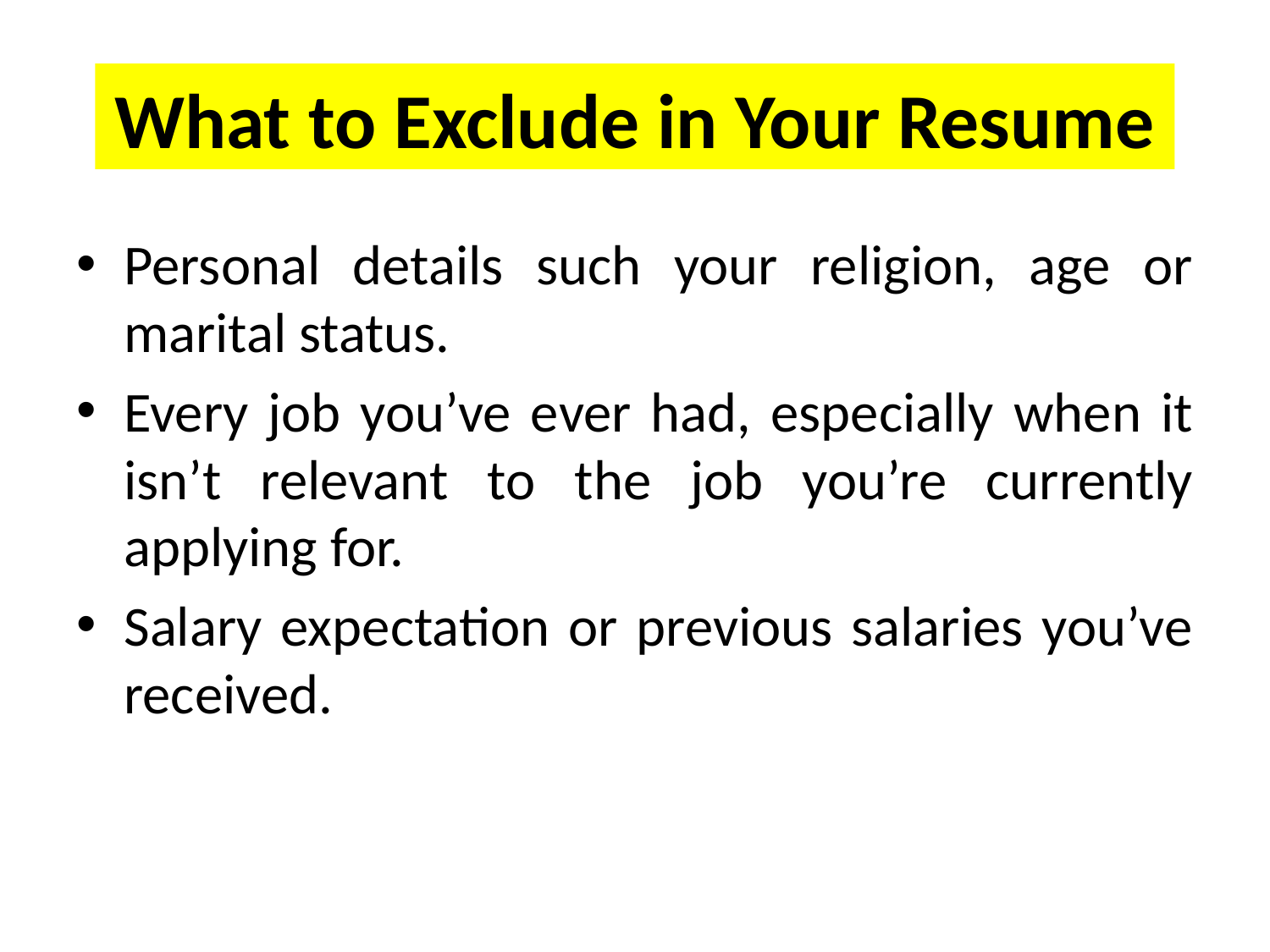

# What to Exclude in Your Resume

Personal details such your religion, age or marital status.
Every job you’ve ever had, especially when it isn’t relevant to the job you’re currently applying for.
Salary expectation or previous salaries you’ve received.